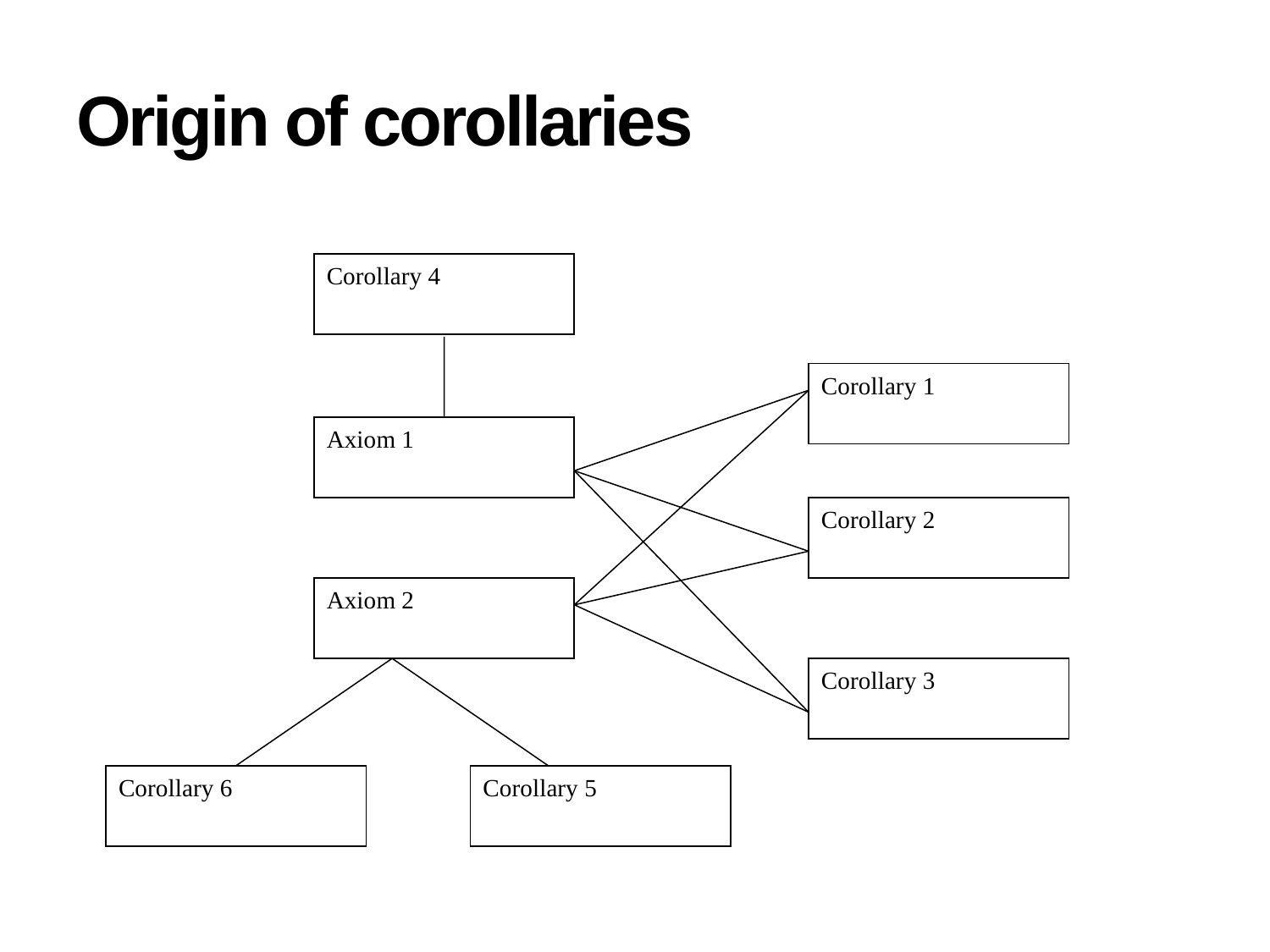

# Origin of corollaries
Corollary 4

Corollary 1

Axiom 1

Corollary 2

Axiom 2

Corollary 3

Corollary 6

Corollary 5